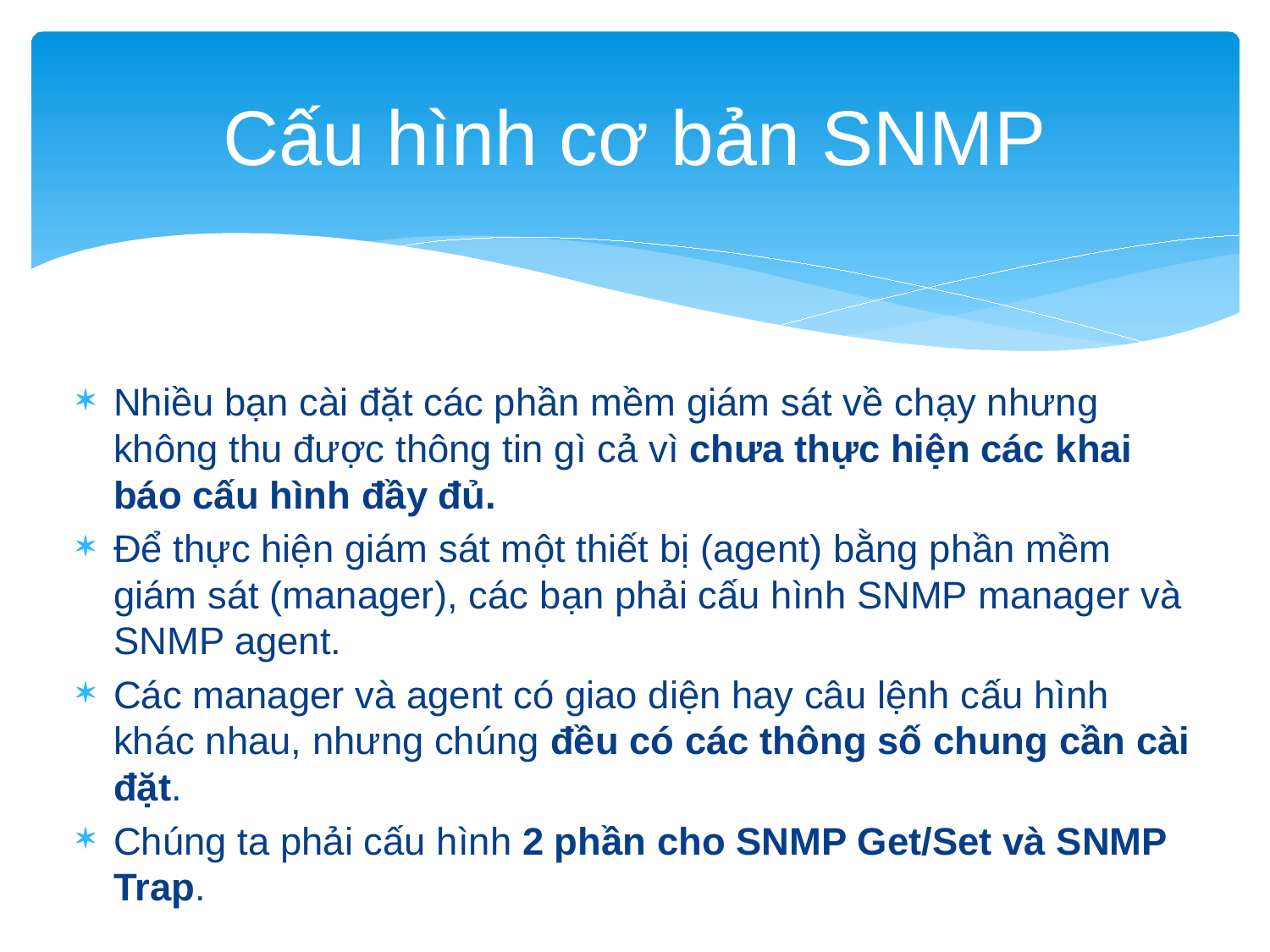

# Cấu hình cơ bản SNMP
Nhiều bạn cài đặt các phần mềm giám sát về chạy nhưng không thu được thông tin gì cả vì chưa thực hiện các khai báo cấu hình đầy đủ.
Để thực hiện giám sát một thiết bị (agent) bằng phần mềm giám sát (manager), các bạn phải cấu hình SNMP manager và SNMP agent.
Các manager và agent có giao diện hay câu lệnh cấu hình khác nhau, nhưng chúng đều có các thông số chung cần cài đặt.
Chúng ta phải cấu hình 2 phần cho SNMP Get/Set và SNMP Trap.